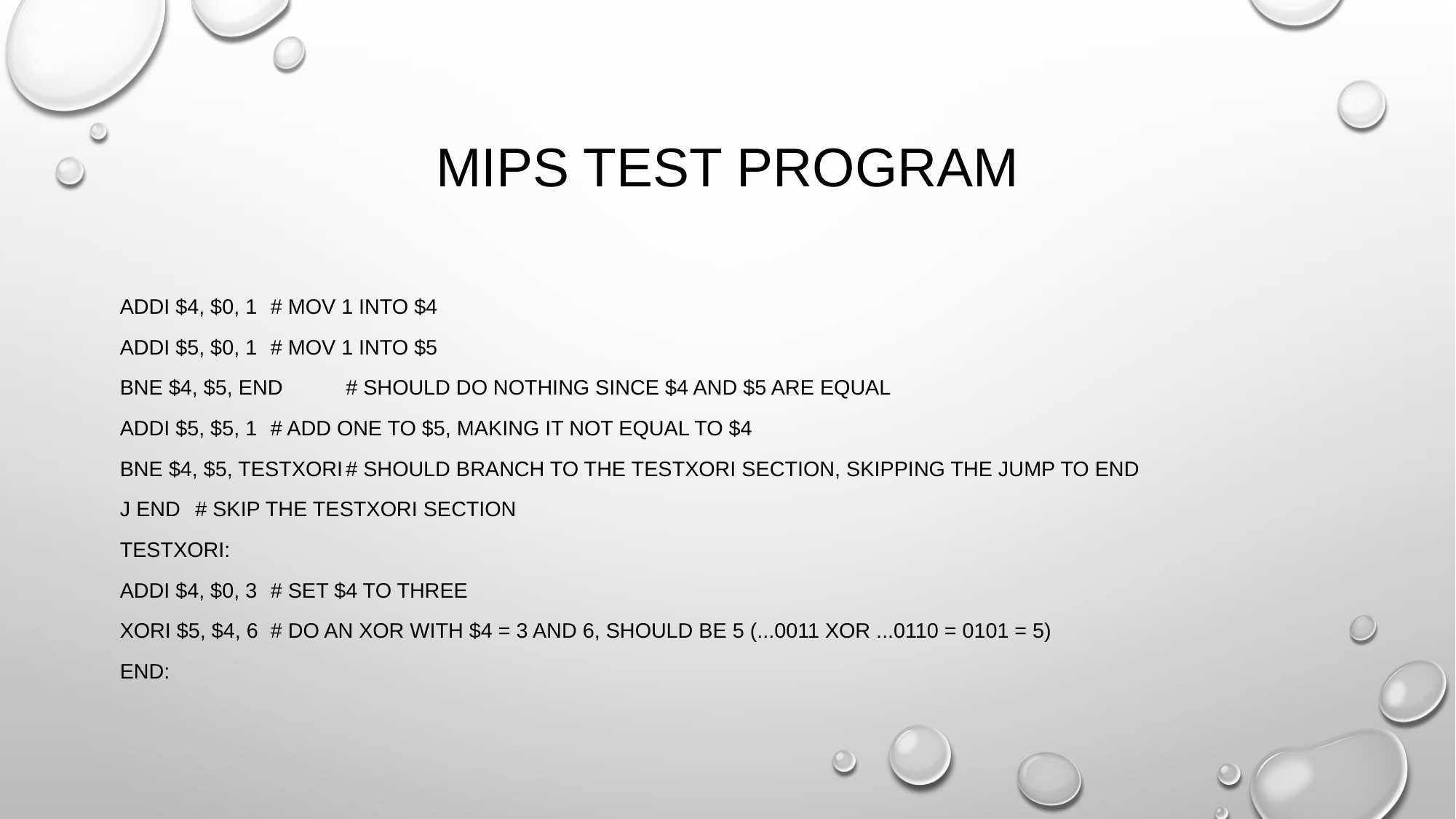

# Mips test program
addi $4, $0, 1			# mov 1 into $4
addi $5, $0, 1			# mov 1 into $5
bne $4, $5, end			# should do nothing since $4 and $5 are equal
addi $5, $5, 1			# add one to $5, making it not equal to $4
bne $4, $5, testXori			# should branch to the testXori section, skipping the jump to end
j end				# skip the testXori section
testXori:
addi $4, $0, 3			# Set $4 to three
xori $5, $4, 6			# Do an xor with $4 = 3 and 6, should be 5 (...0011 XOR ...0110 = 0101 = 5)
end: